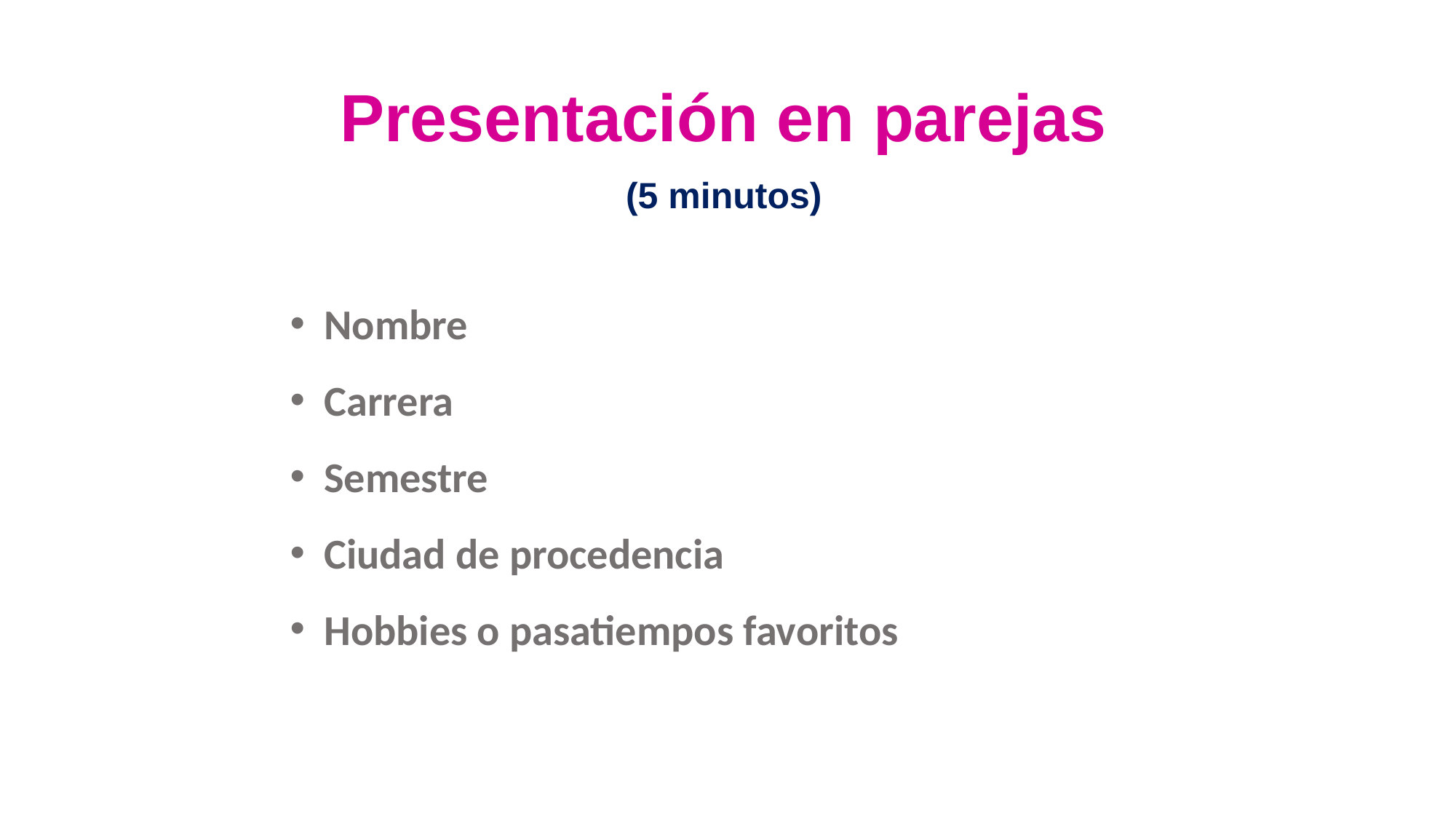

Presentación en parejas
(5 minutos)
Nombre
Carrera
Semestre
Ciudad de procedencia
Hobbies o pasatiempos favoritos